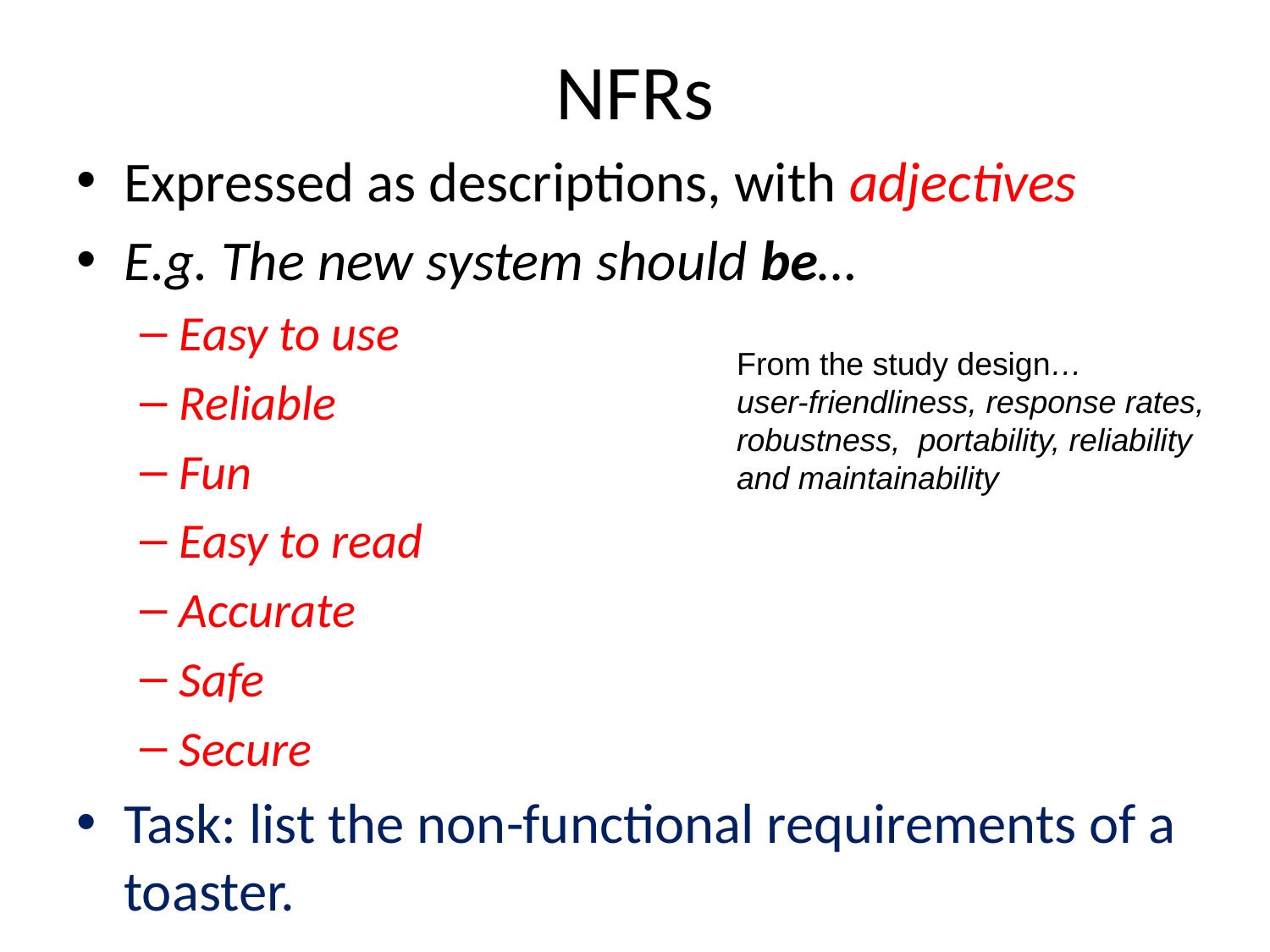

# NFRs
Expressed as descriptions, with adjectives
E.g. The new system should be…
Easy to use
Reliable
Fun
Easy to read
Accurate
Safe
Secure
Task: list the non-functional requirements of a toaster.

From the study design…
user-friendliness, response rates, robustness,  portability, reliability and maintainability